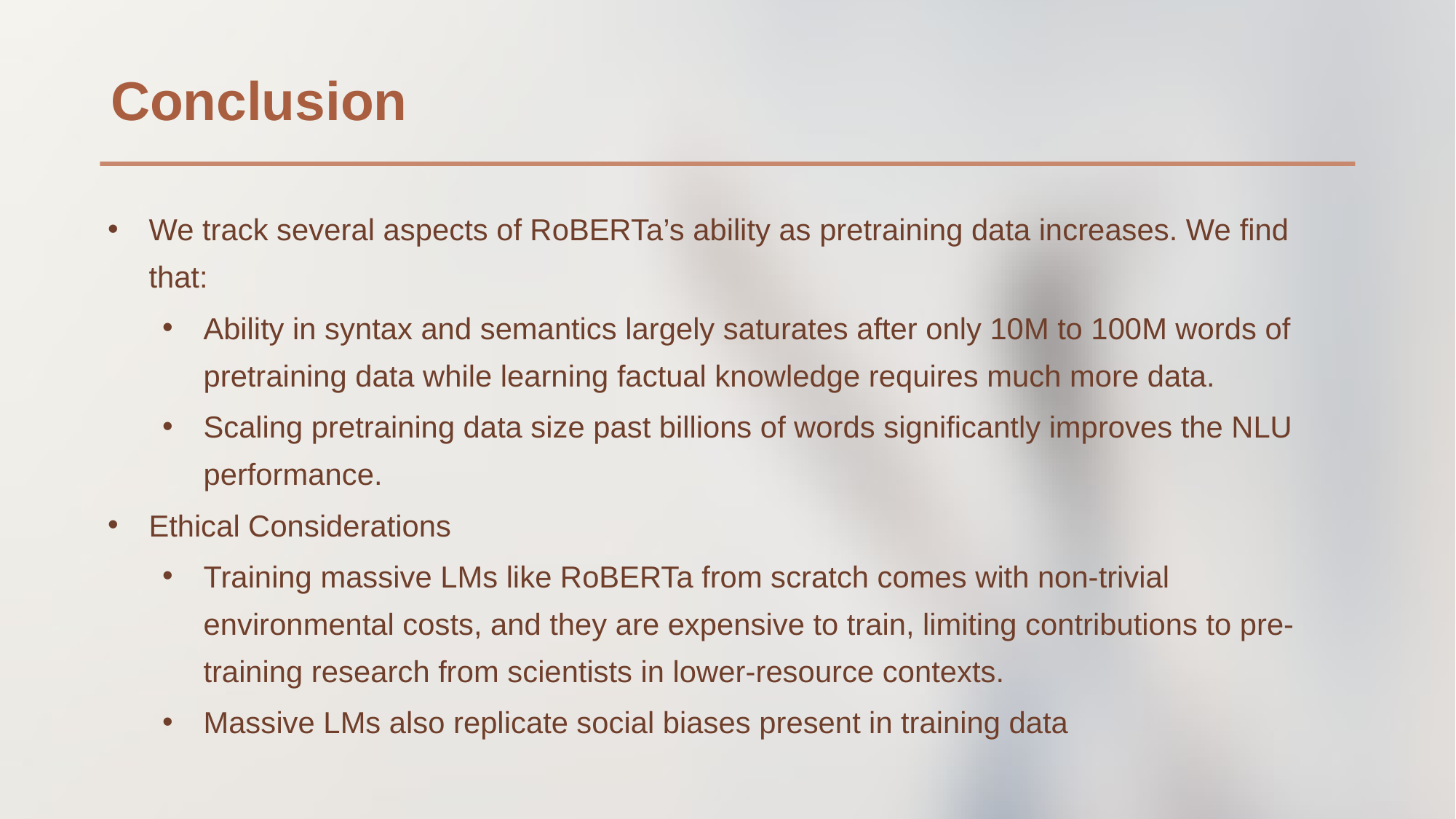

Conclusion
0.1

We track several aspects of RoBERTa’s ability as pretraining data increases. We find that:
Ability in syntax and semantics largely saturates after only 10M to 100M words of pretraining data while learning factual knowledge requires much more data.
Scaling pretraining data size past billions of words significantly improves the NLU performance.
Ethical Considerations
Training massive LMs like RoBERTa from scratch comes with non-trivial environmental costs, and they are expensive to train, limiting contributions to pre- training research from scientists in lower-resource contexts.
Massive LMs also replicate social biases present in training data